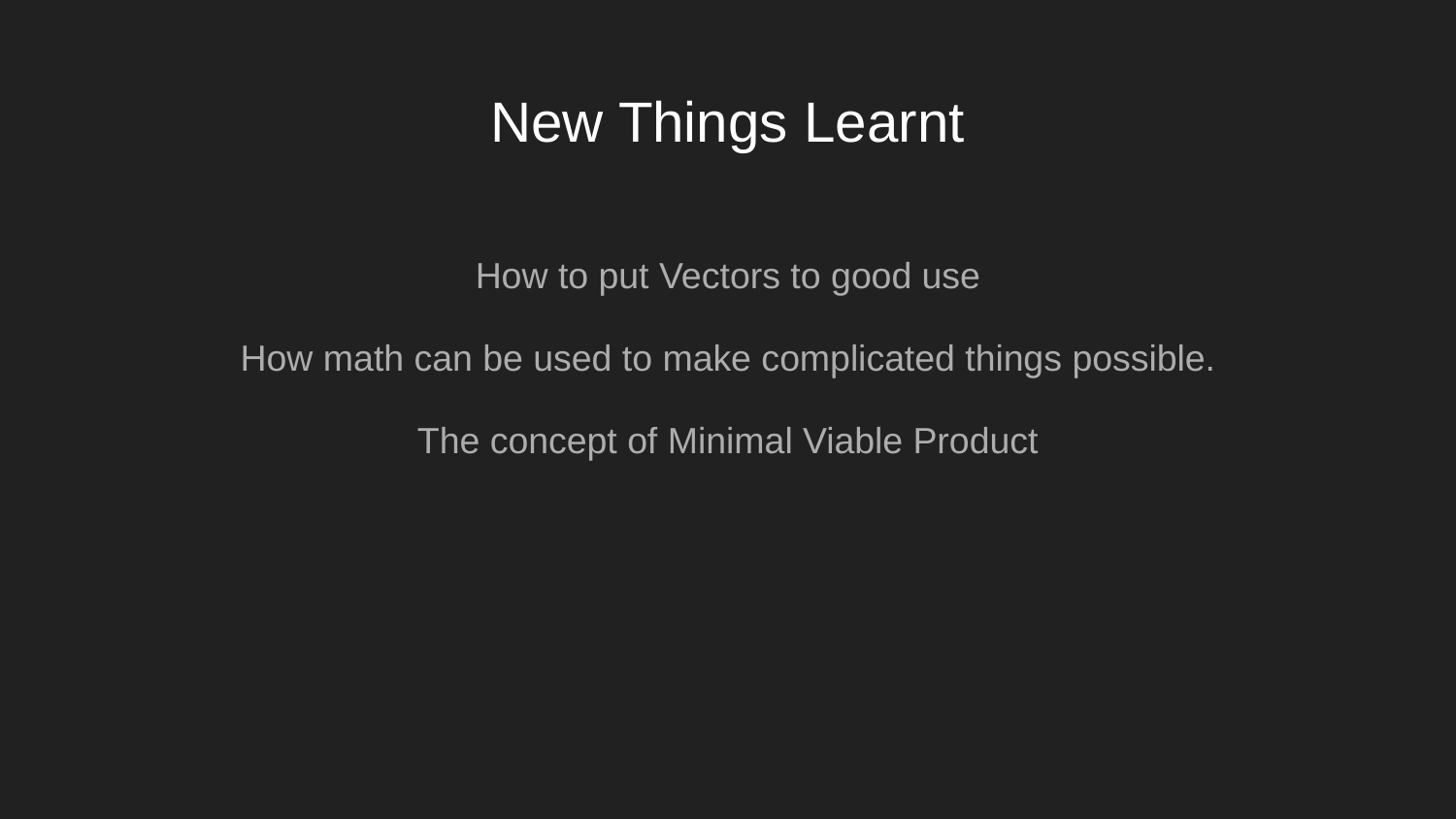

# New Things Learnt
How to put Vectors to good use
How math can be used to make complicated things possible.
The concept of Minimal Viable Product